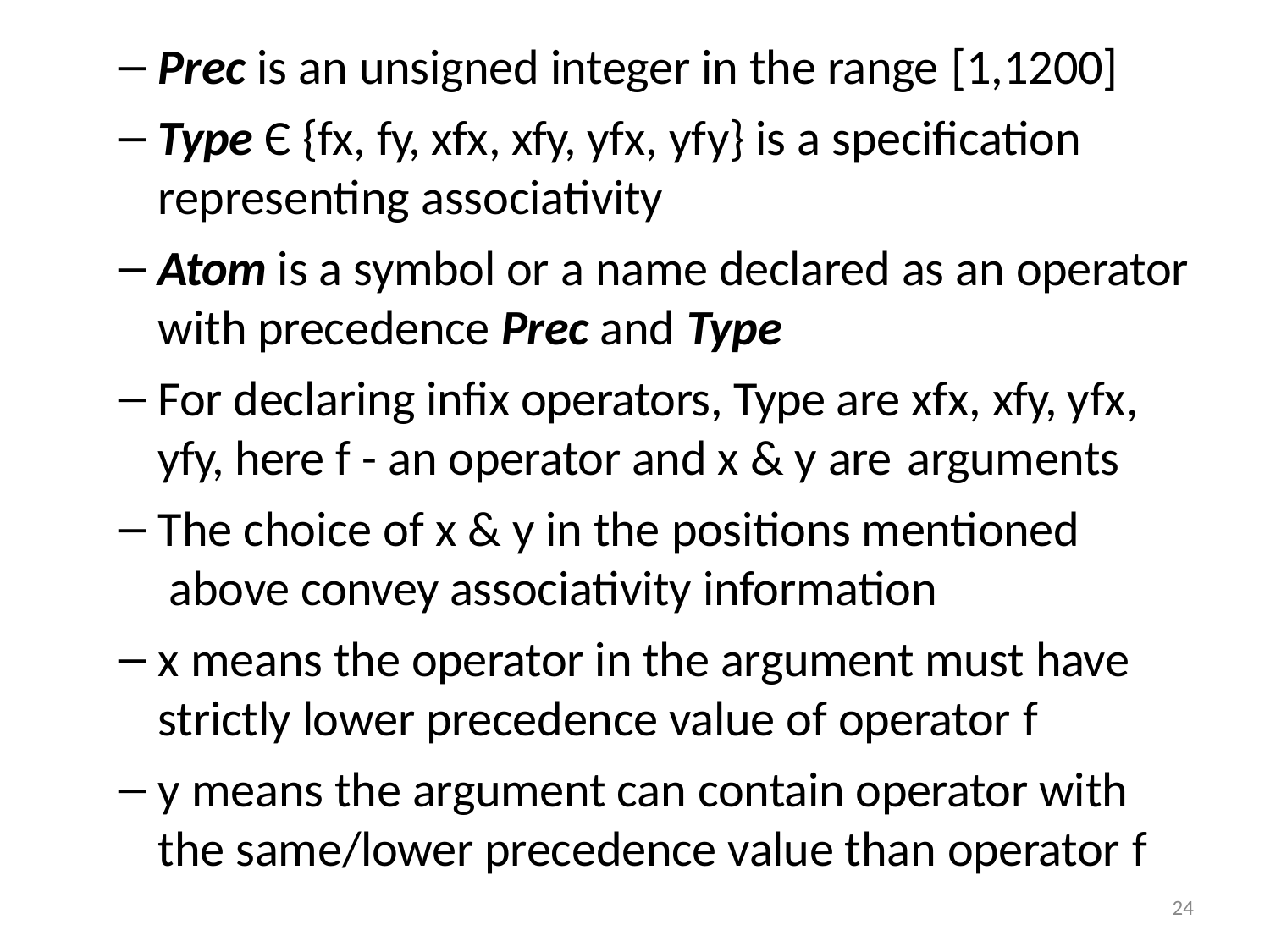

Prec is an unsigned integer in the range [1,1200]
Type Є {fx, fy, xfx, xfy, yfx, yfy} is a specification  representing associativity
Atom is a symbol or a name declared as an operator  with precedence Prec and Type
For declaring infix operators, Type are xfx, xfy, yfx,  yfy, here f - an operator and x & y are arguments
The choice of x & y in the positions mentioned  above convey associativity information
x means the operator in the argument must have  strictly lower precedence value of operator f
y means the argument can contain operator with  the same/lower precedence value than operator f

24